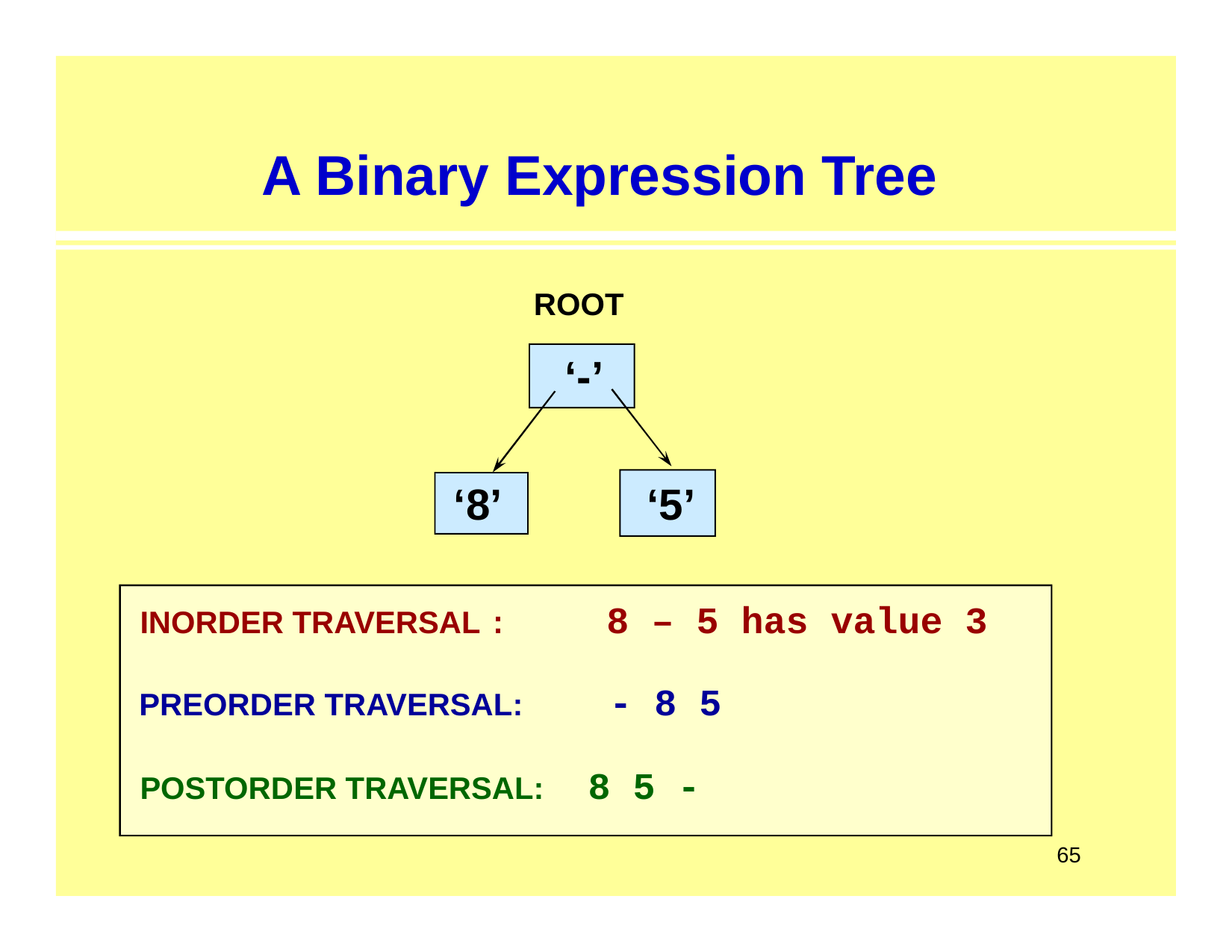

# A Binary Expression Tree
ROOT
‘-’

‘8’
‘5’

8 – 5 has value 3
INORDER TRAVERSAL :
- 8 5
PREORDER TRAVERSAL:
POSTORDER TRAVERSAL:	8 5 -
65